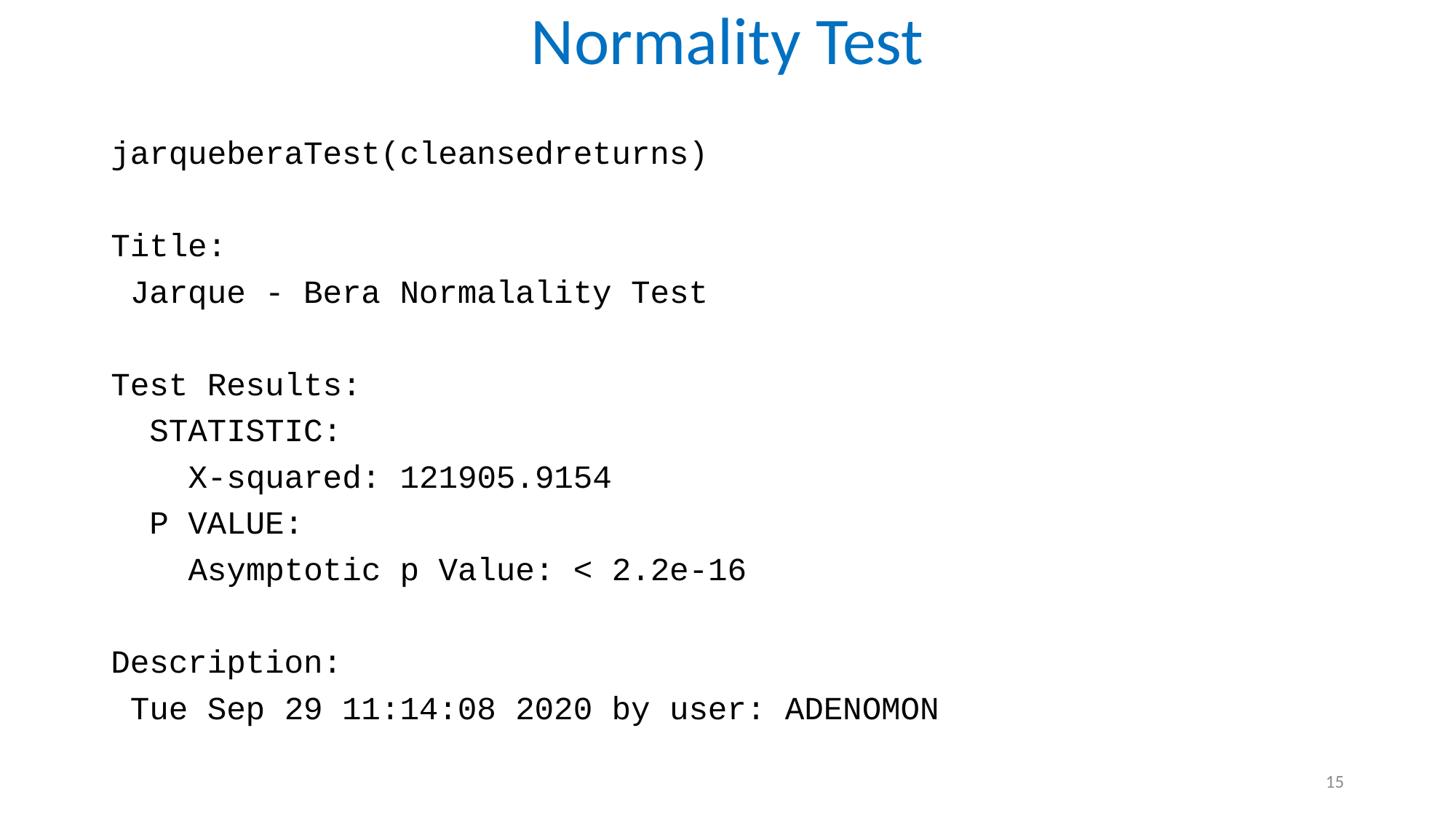

# Normality Test
jarqueberaTest(cleansedreturns)

Title:
 Jarque - Bera Normalality Test

Test Results:
  STATISTIC:
    X-squared: 121905.9154
  P VALUE:
    Asymptotic p Value: < 2.2e-16

Description:
 Tue Sep 29 11:14:08 2020 by user: ADENOMON
15